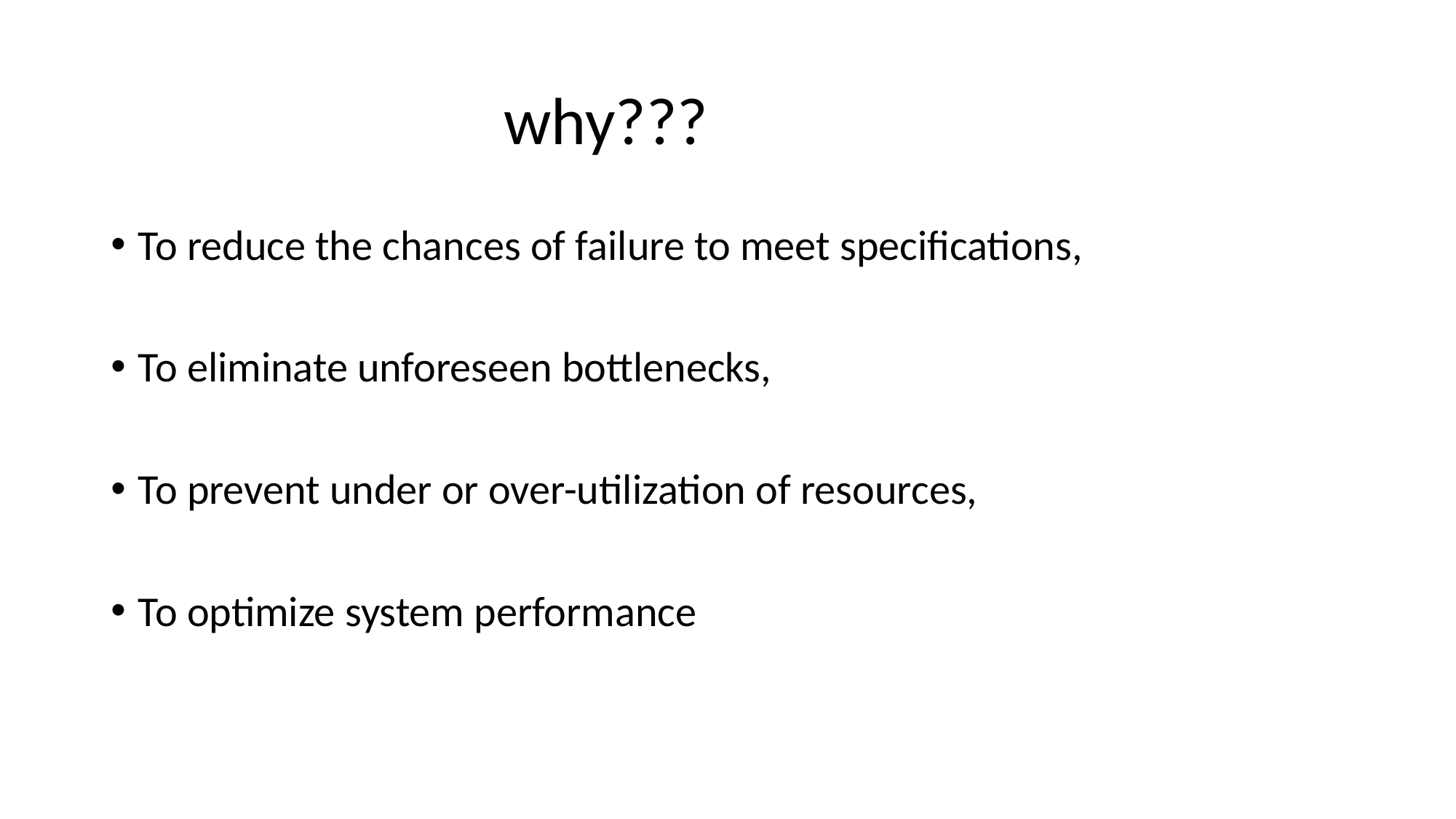

# why???
To reduce the chances of failure to meet specifications,

To eliminate unforeseen bottlenecks,

To prevent under or over-utilization of resources,

To optimize system performance